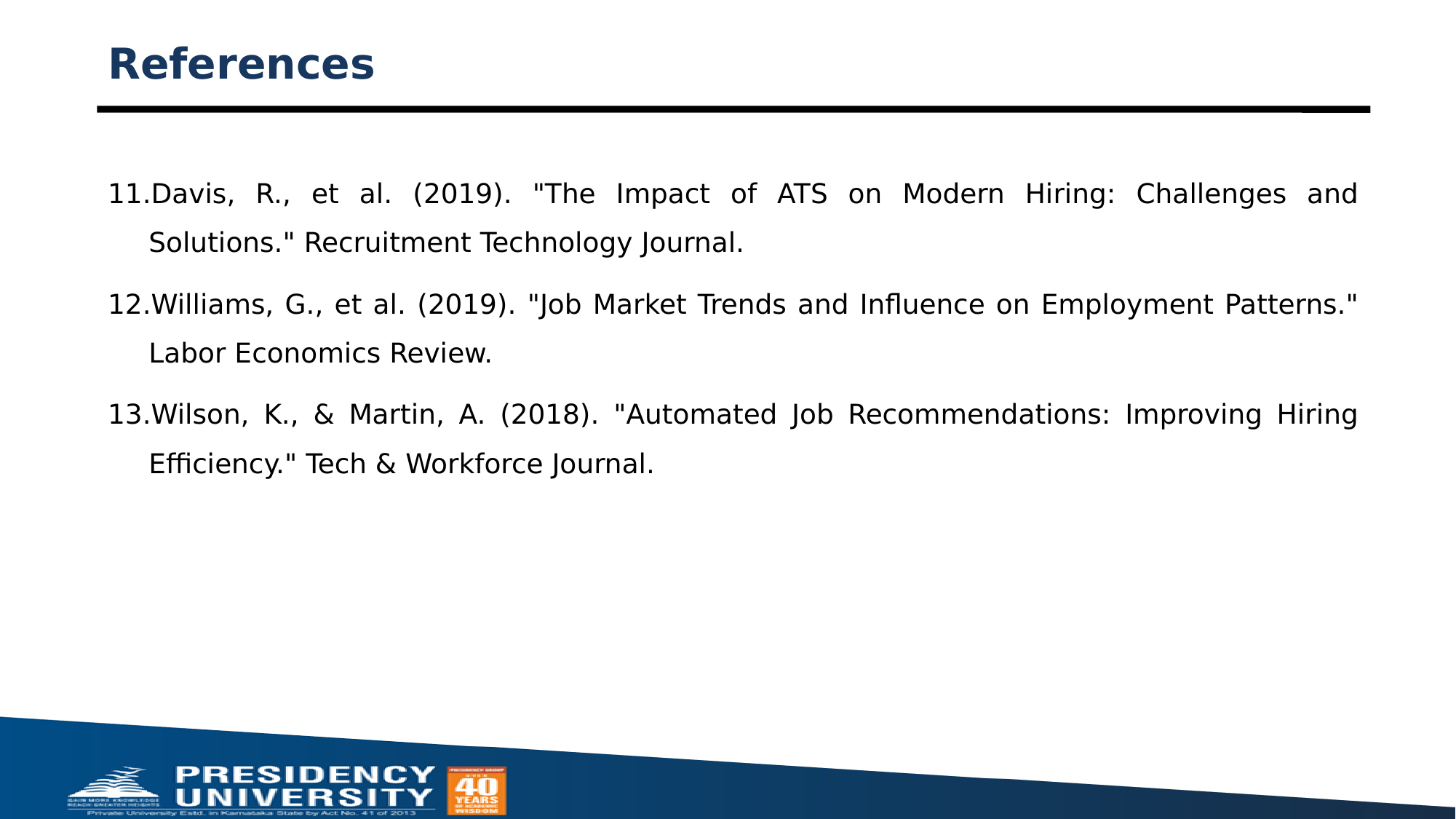

# References
Davis, R., et al. (2019). "The Impact of ATS on Modern Hiring: Challenges and Solutions." Recruitment Technology Journal.
Williams, G., et al. (2019). "Job Market Trends and Influence on Employment Patterns." Labor Economics Review.
Wilson, K., & Martin, A. (2018). "Automated Job Recommendations: Improving Hiring Efficiency." Tech & Workforce Journal.